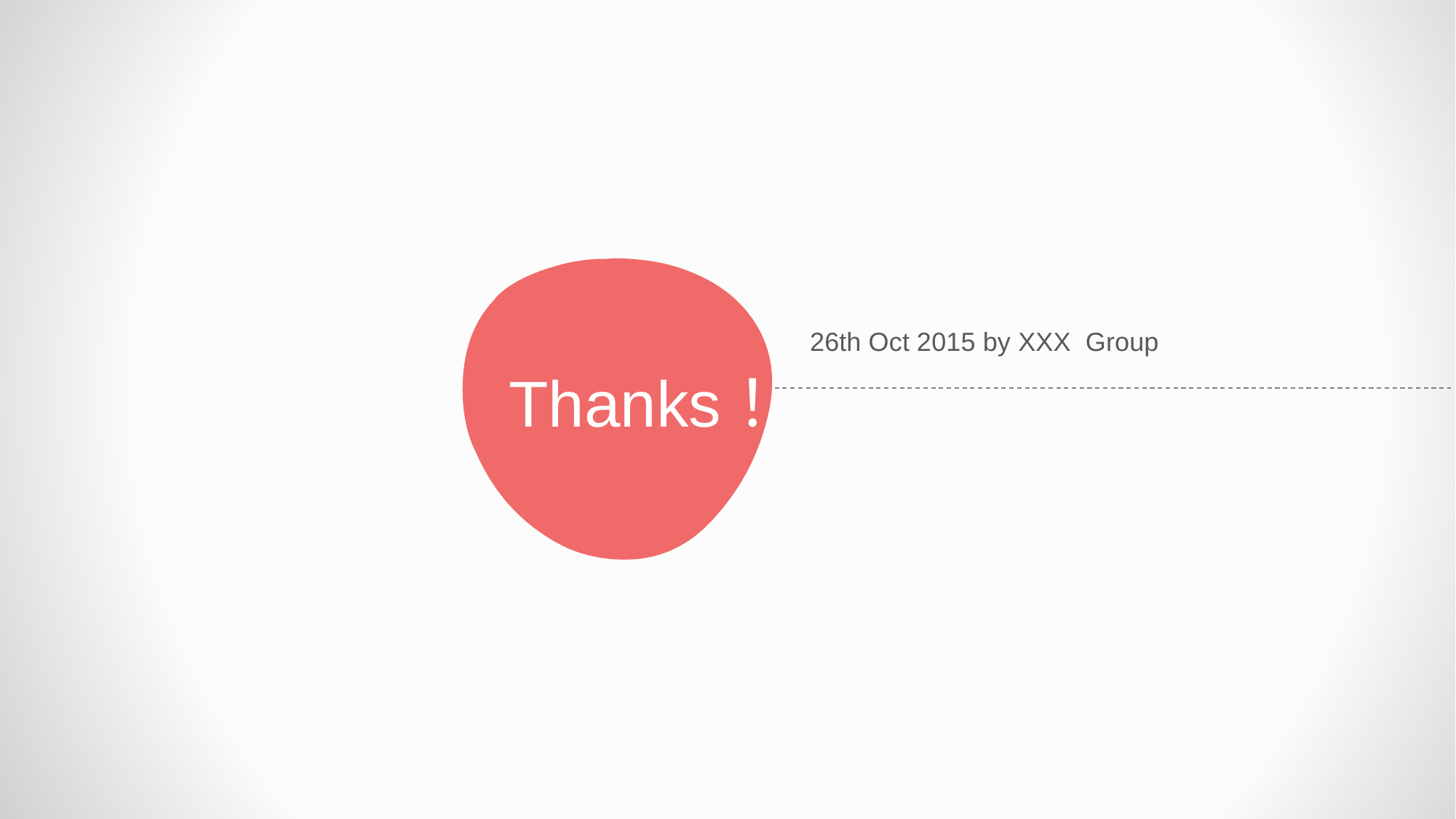

26th Oct 2015 by XXX  Group
Thanks！